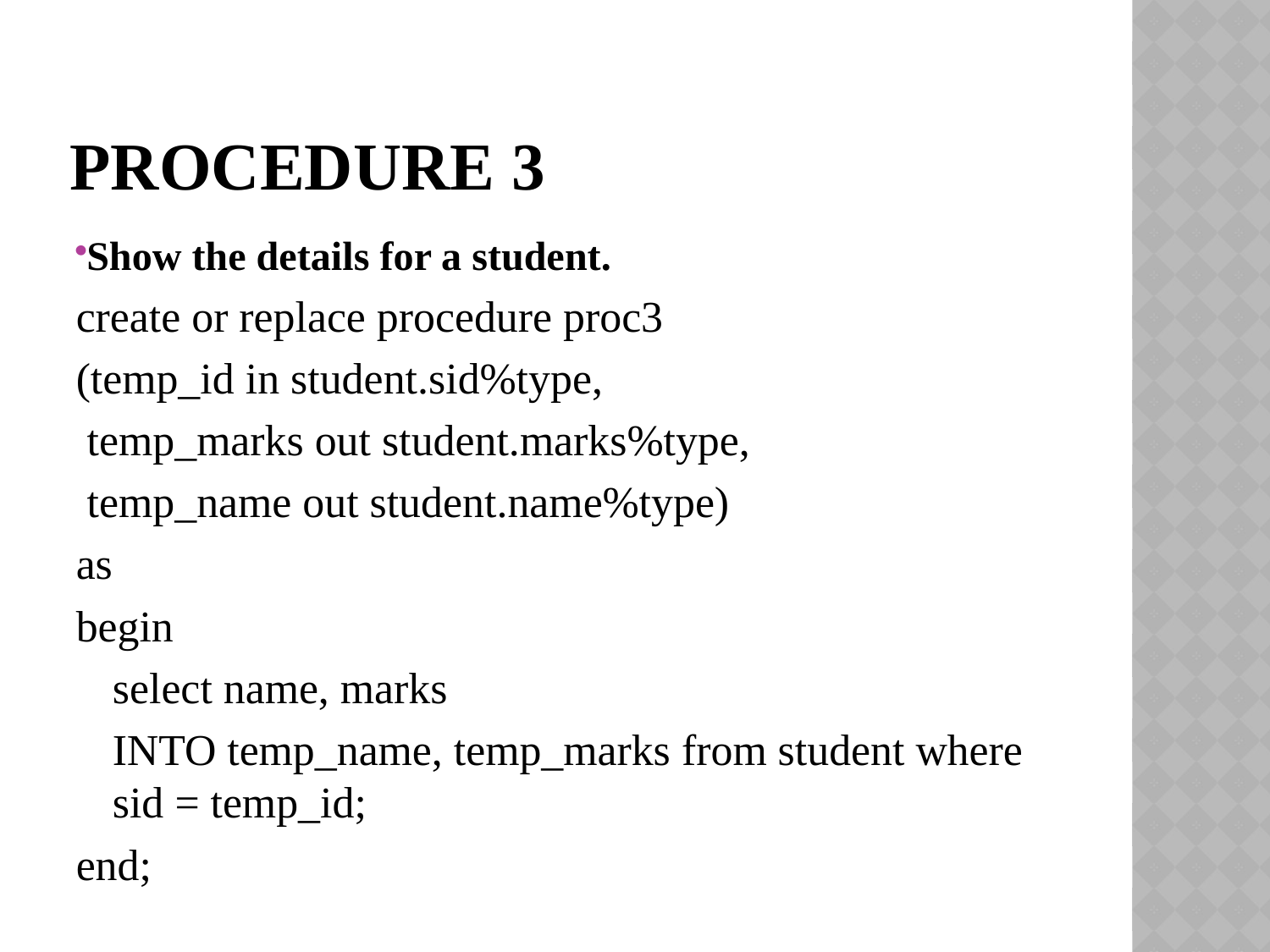

# Procedure 3
Show the details for a student.
create or replace procedure proc3
(temp_id in student.sid%type,
 temp_marks out student.marks%type,
 temp_name out student.name%type)
as
begin
	select name, marks
	INTO temp_name, temp_marks from student where sid = temp_id;
end;